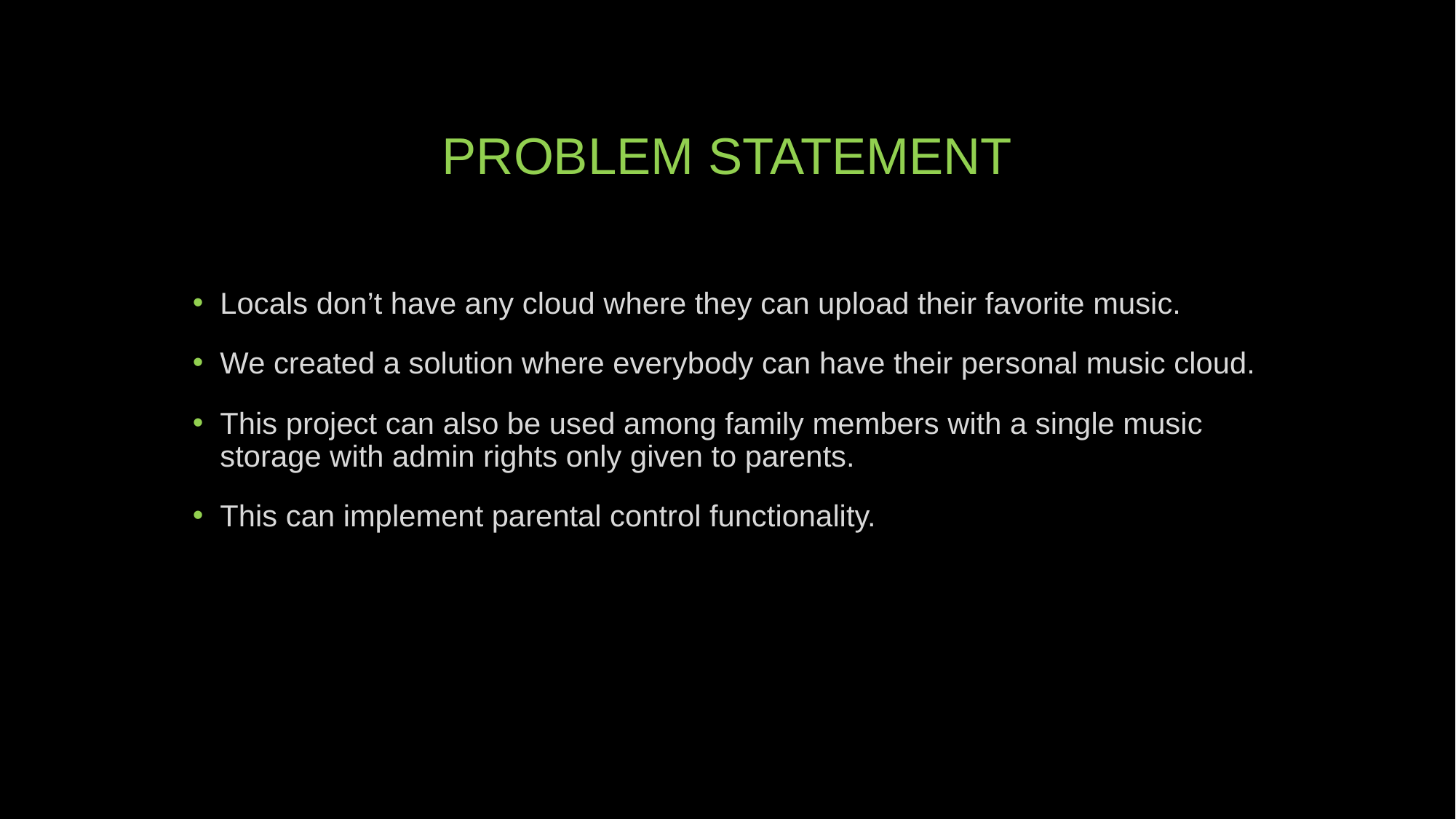

# PROBLEM STATEMENT

Locals don’t have any cloud where they can upload their favorite music.
We created a solution where everybody can have their personal music cloud.
This project can also be used among family members with a single music storage with admin rights only given to parents.
This can implement parental control functionality.